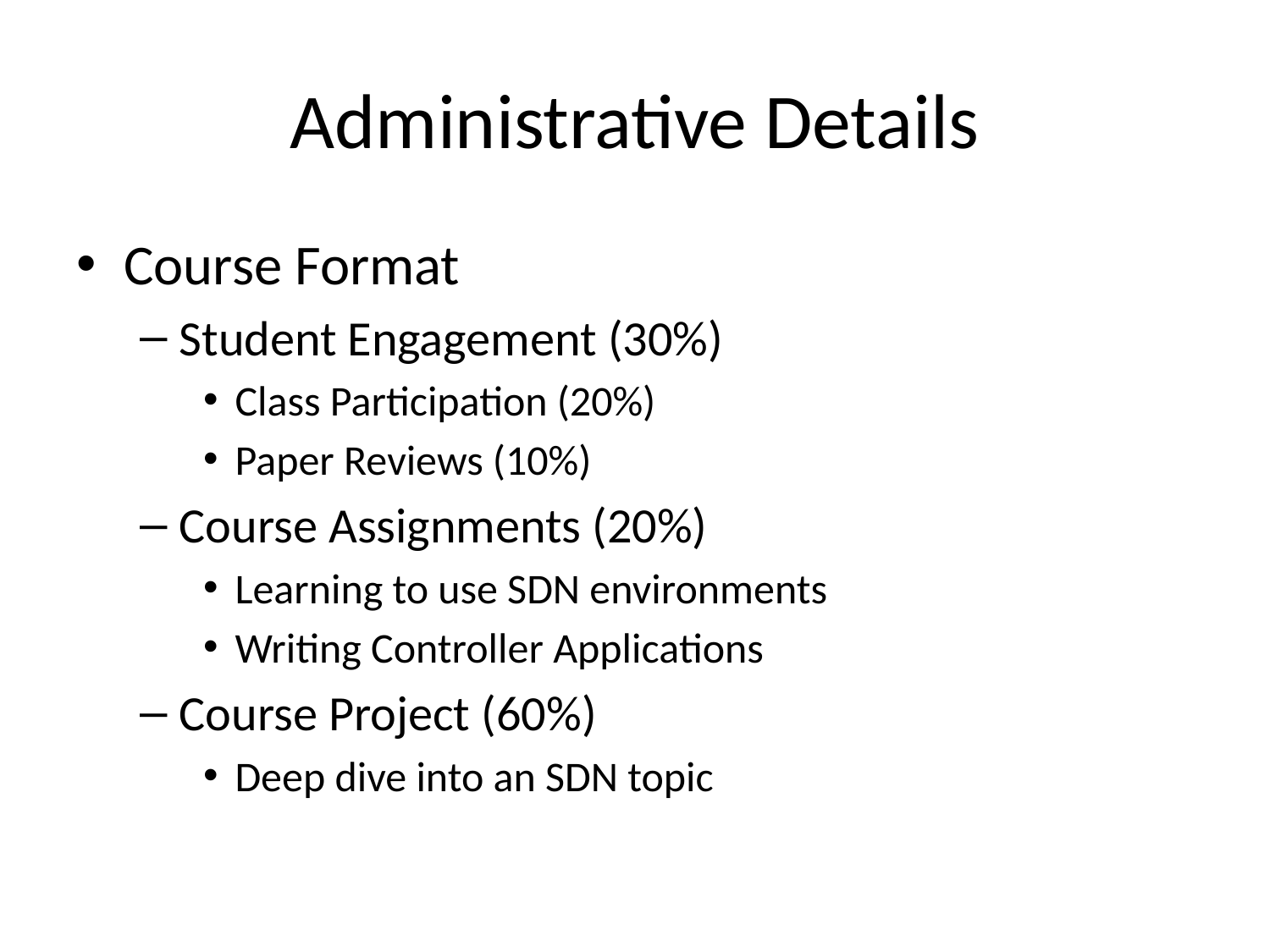

# Administrative Details
Course Format
Student Engagement (30%)
Class Participation (20%)
Paper Reviews (10%)
Course Assignments (20%)
Learning to use SDN environments
Writing Controller Applications
Course Project (60%)
Deep dive into an SDN topic